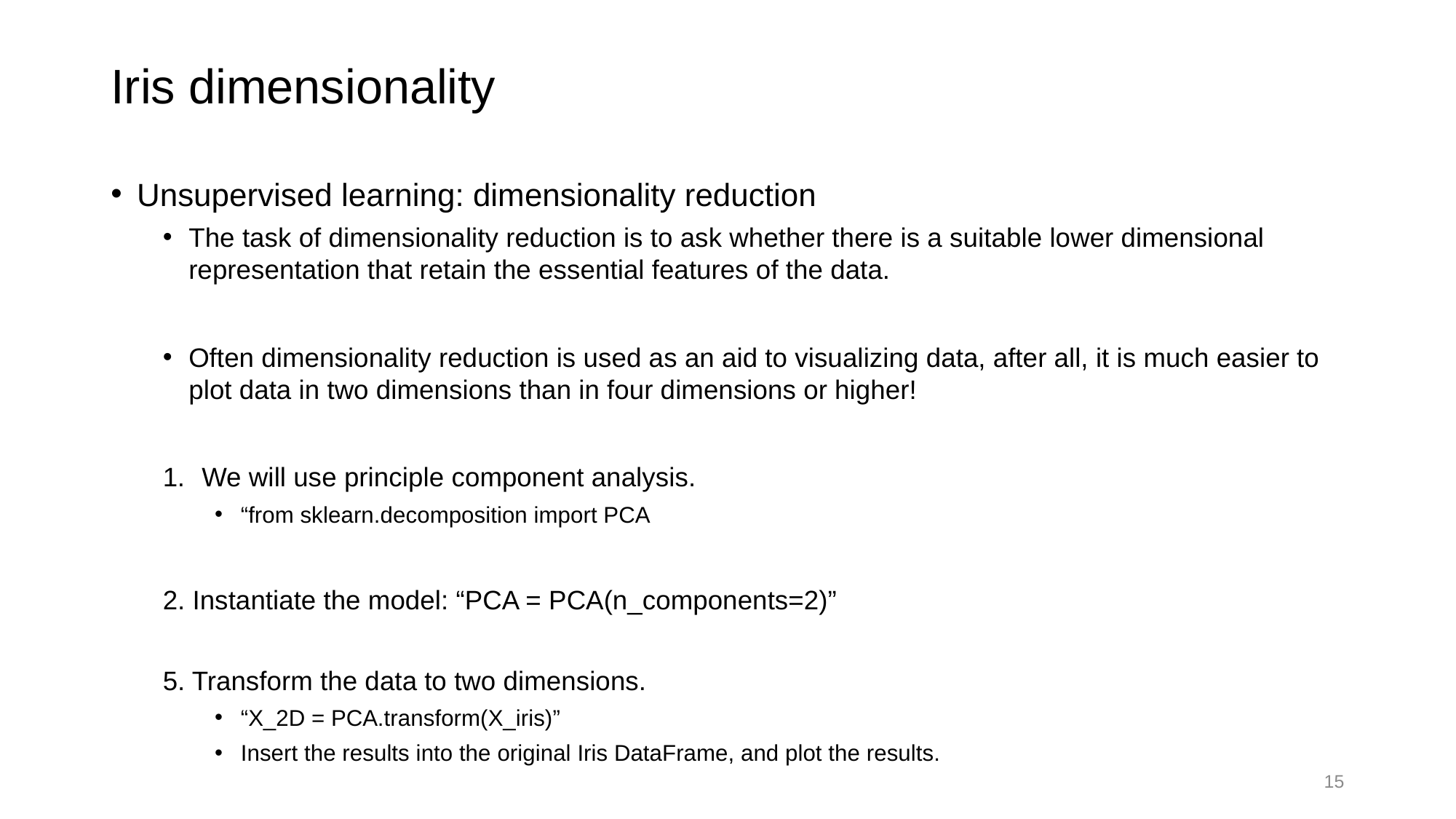

# Iris dimensionality
Unsupervised learning: dimensionality reduction
The task of dimensionality reduction is to ask whether there is a suitable lower dimensional representation that retain the essential features of the data.

Often dimensionality reduction is used as an aid to visualizing data, after all, it is much easier to plot data in two dimensions than in four dimensions or higher!

We will use principle component analysis.
“from sklearn.decomposition import PCA

2. Instantiate the model: “PCA = PCA(n_components=2)”

5. Transform the data to two dimensions.
“X_2D = PCA.transform(X_iris)”
Insert the results into the original Iris DataFrame, and plot the results.

15